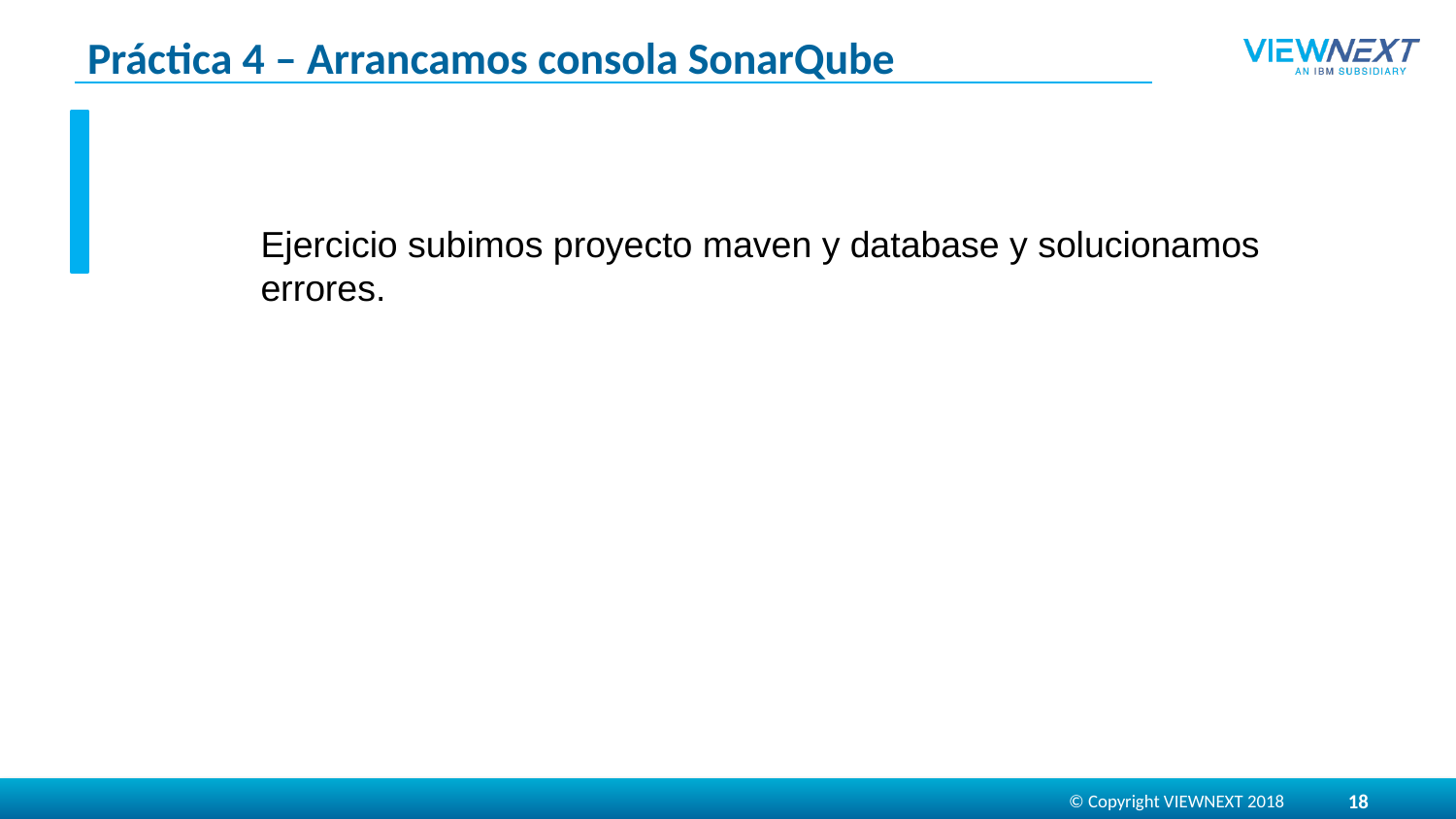

# Práctica 4 – Arrancamos consola SonarQube

Ejercicio subimos proyecto maven y database y solucionamos errores.
© Copyright VIEWNEXT 2018
18